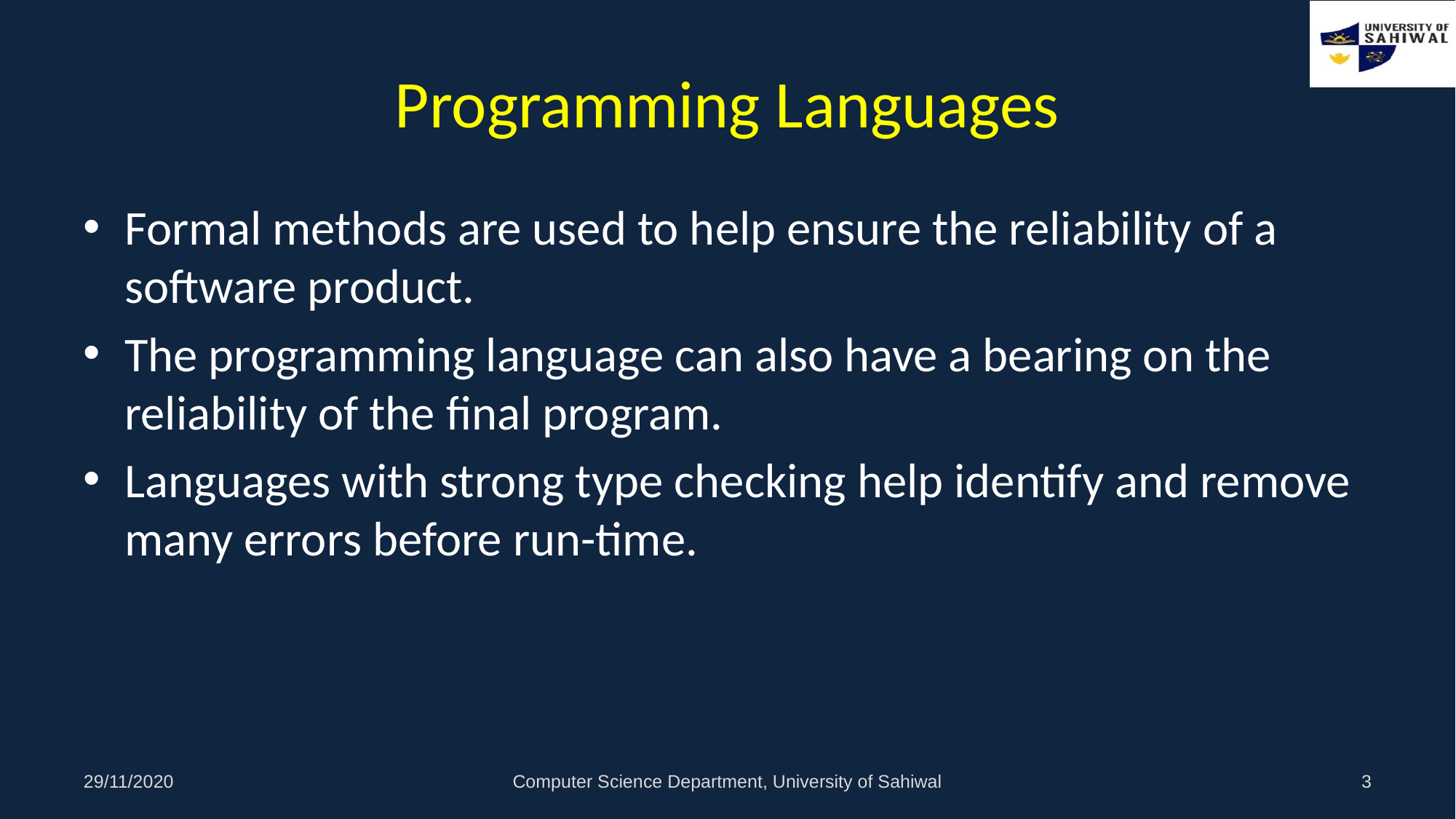

# Programming Languages
Formal methods are used to help ensure the reliability of a software product.
The programming language can also have a bearing on the reliability of the final program.
Languages with strong type checking help identify and remove many errors before run-time.

29/11/2020
Computer Science Department, University of Sahiwal
3